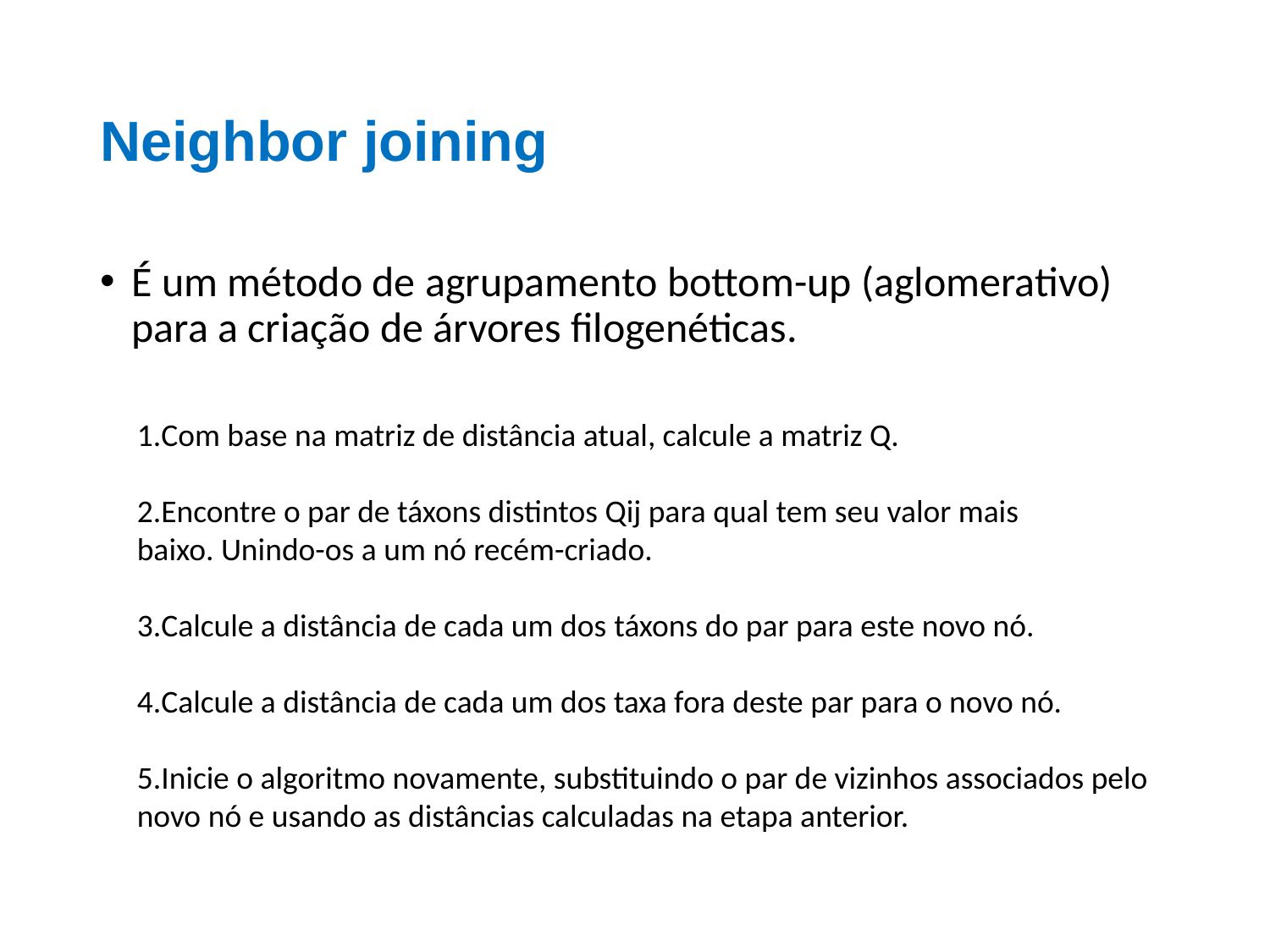

# Neighbor joining
É um método de agrupamento bottom-up (aglomerativo) para a criação de árvores filogenéticas.

Com base na matriz de distância atual, calcule a matriz Q.

Encontre o par de táxons distintos Qij para qual tem seu valor mais baixo. Unindo-os a um nó recém-criado.

Calcule a distância de cada um dos táxons do par para este novo nó.

Calcule a distância de cada um dos taxa fora deste par para o novo nó.

Inicie o algoritmo novamente, substituindo o par de vizinhos associados pelo novo nó e usando as distâncias calculadas na etapa anterior.